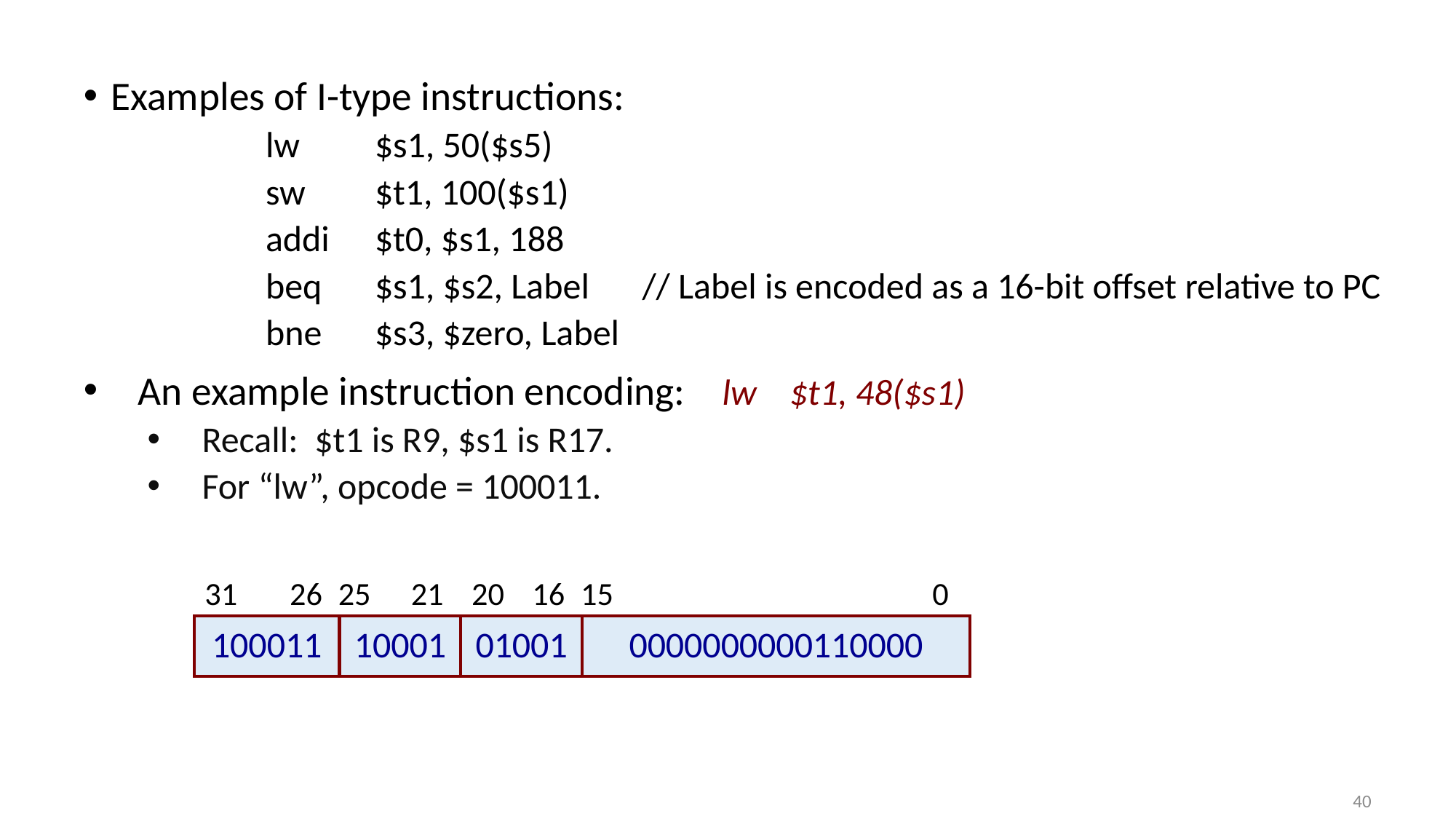

Examples of I-type instructions:
  	lw	$s1, 50($s5)
	sw	$t1, 100($s1)
	addi	$t0, $s1, 188
	beq	$s1, $s2, Label	      // Label is encoded as a 16-bit offset relative to PC
	bne	$s3, $zero, Label
An example instruction encoding:    lw    $t1, 48($s1)
Recall:  $t1 is R9, $s1 is R17.
For “lw”, opcode = 100011.

31
26
25
21
20
16
15
0
100011
10001
01001
0000000000110000
40